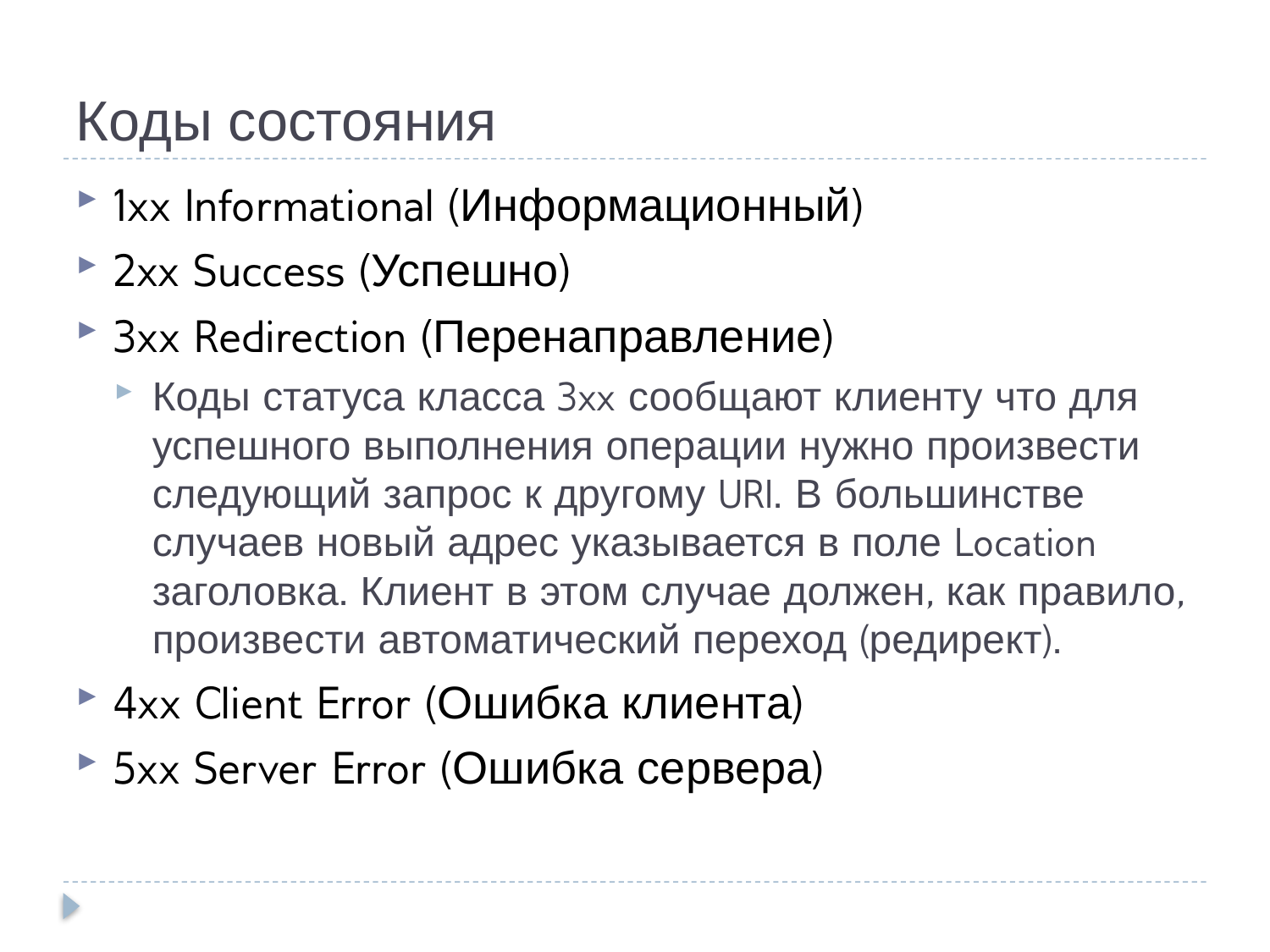

# Коды состояния
1xx Informational (Информационный)
2xx Success (Успешно)
3xx Redirection (Перенаправление)
Коды статуса класса 3xx сообщают клиенту что для успешного выполнения операции нужно произвести следующий запрос к другому URI. В большинстве случаев новый адрес указывается в поле Location заголовка. Клиент в этом случае должен, как правило, произвести автоматический переход (редирект).
4xx Client Error (Ошибка клиента)
5xx Server Error (Ошибка сервера)